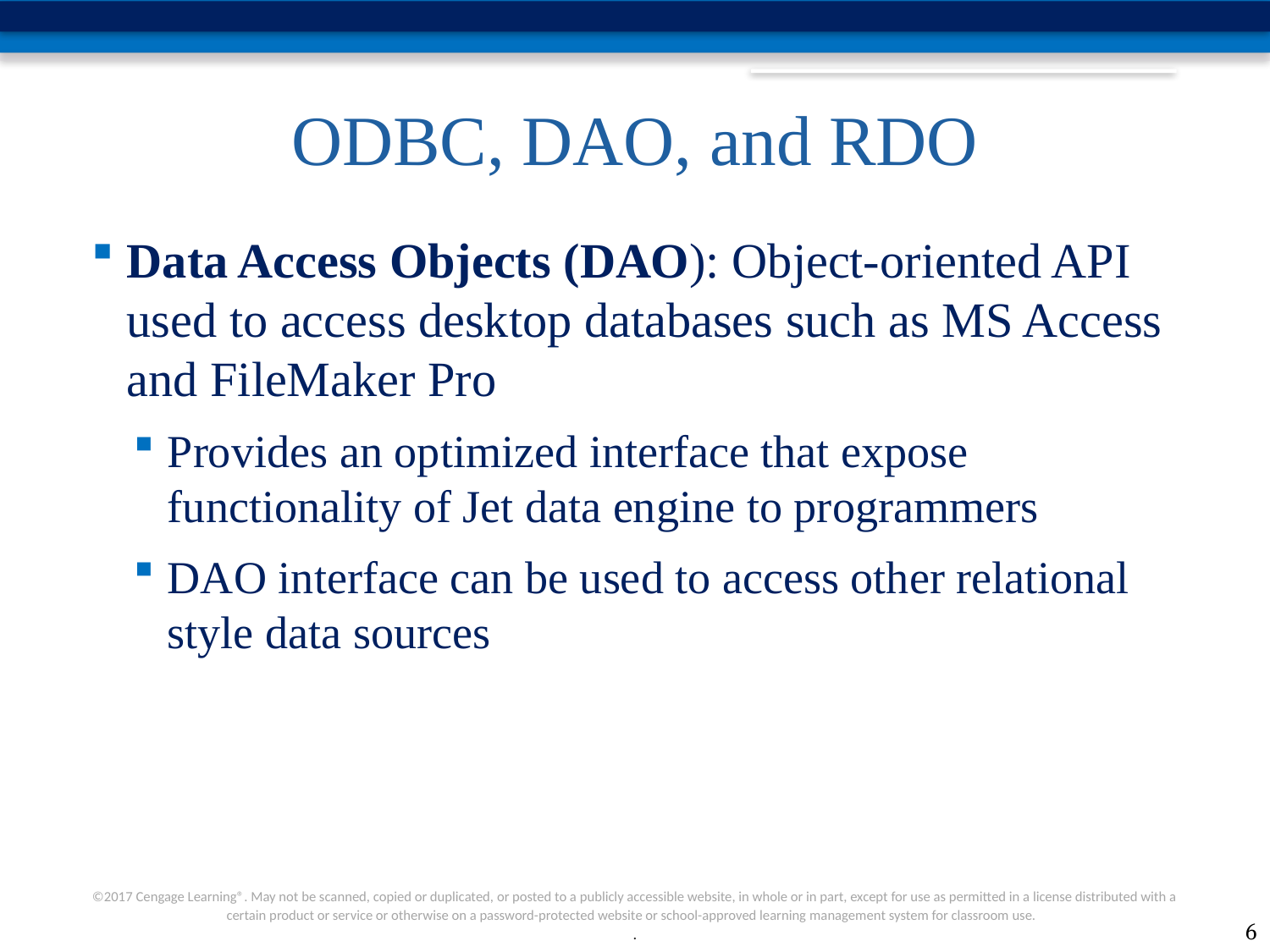

# ODBC, DAO, and RDO
Data Access Objects (DAO): Object-oriented API used to access desktop databases such as MS Access and FileMaker Pro
Provides an optimized interface that expose functionality of Jet data engine to programmers
DAO interface can be used to access other relational style data sources
6